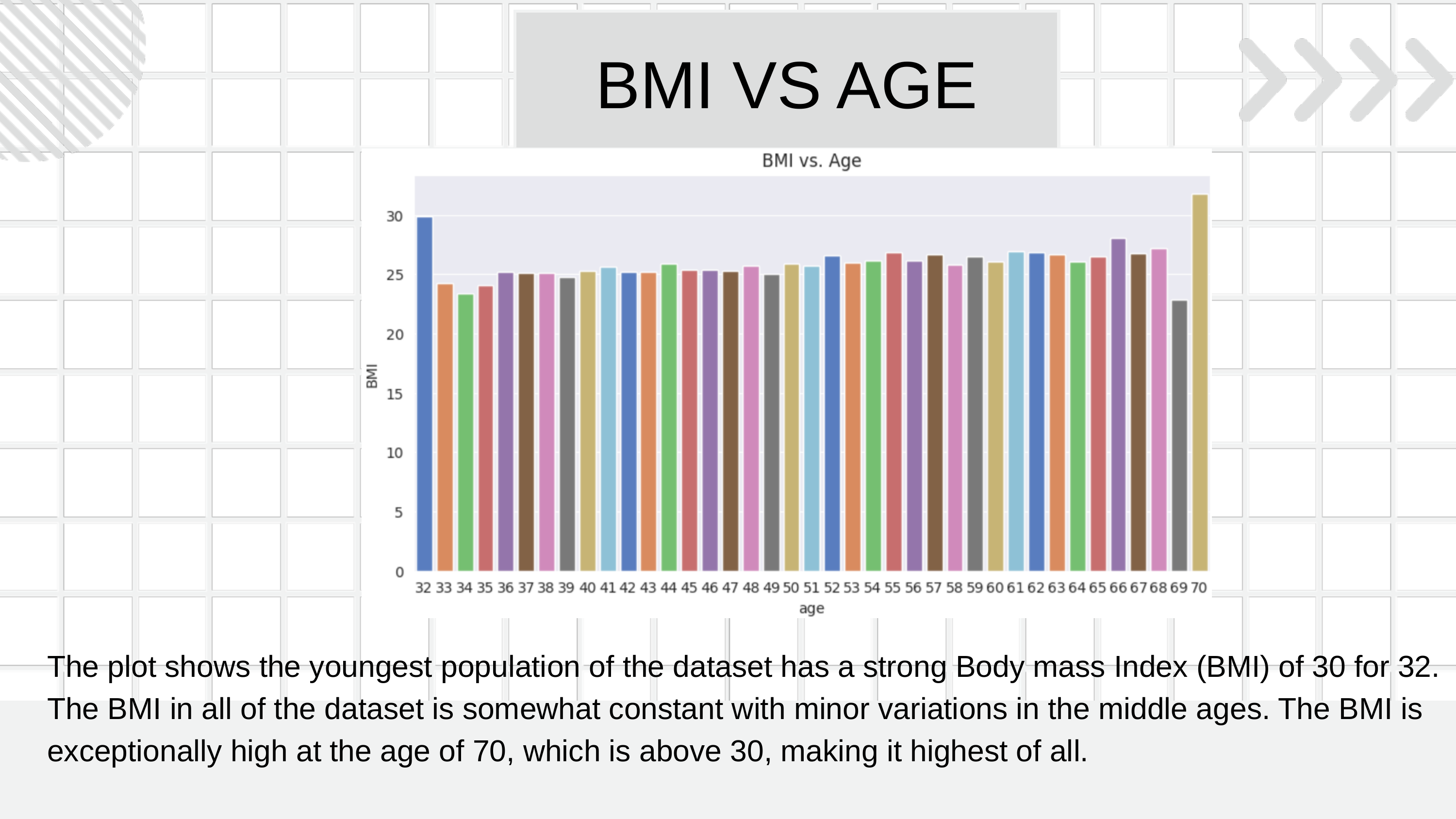

BMI VS AGE

The plot shows the youngest population of the dataset has a strong Body mass Index (BMI) of 30 for 32. The BMI in all of the dataset is somewhat constant with minor variations in the middle ages. The BMI is exceptionally high at the age of 70, which is above 30, making it highest of all.